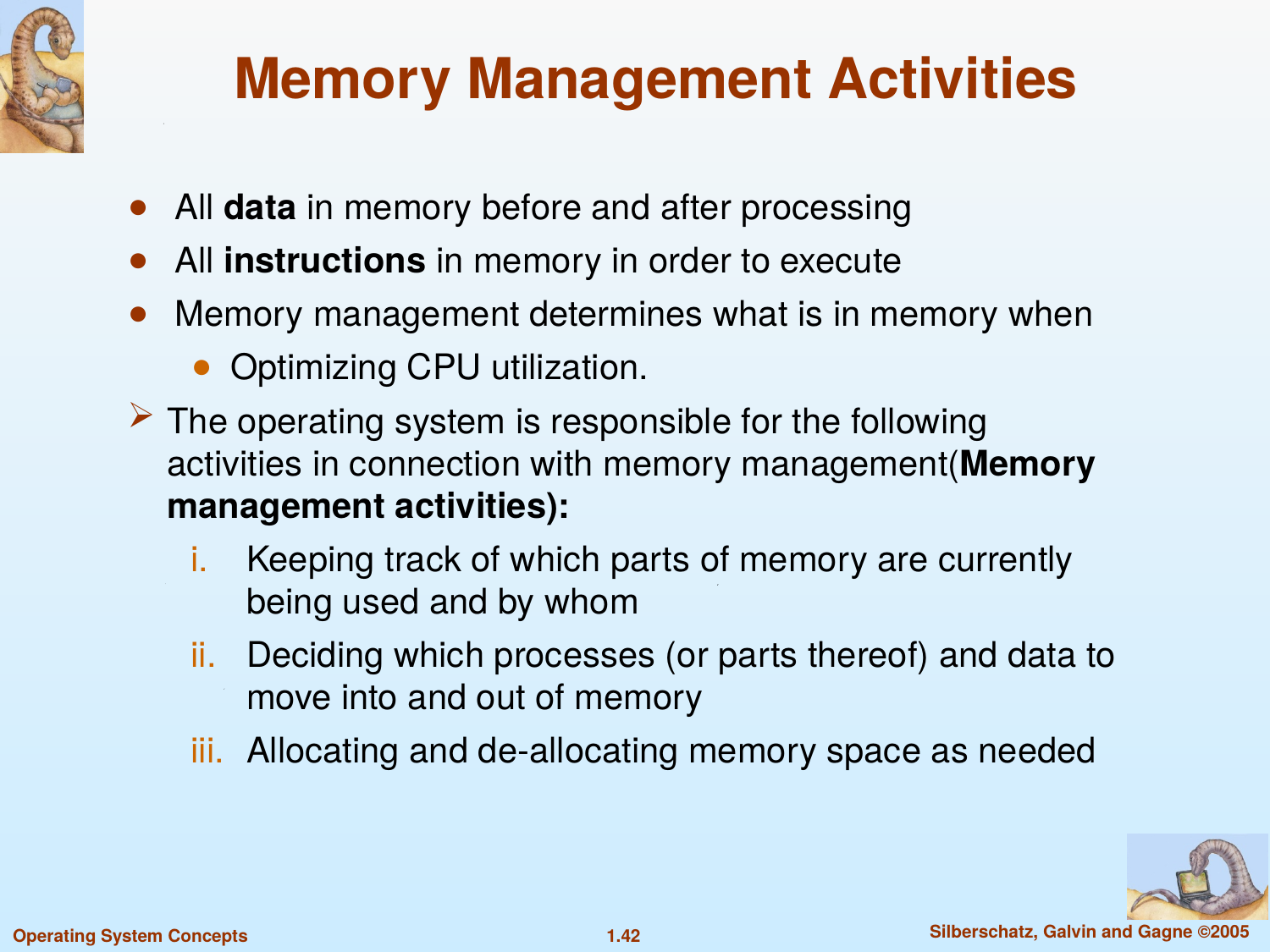

# Memory Management Activities
All data in memory before and after processing
All instructions in memory in order to execute
Memory management determines what is in memory when
Optimizing CPU utilization.
The operating system is responsible for the following activities in connection with memory management(Memory management activities):
Keeping track of which parts of memory are currently being used and by whom
Deciding which processes (or parts thereof) and data to move into and out of memory
Allocating and de-allocating memory space as needed